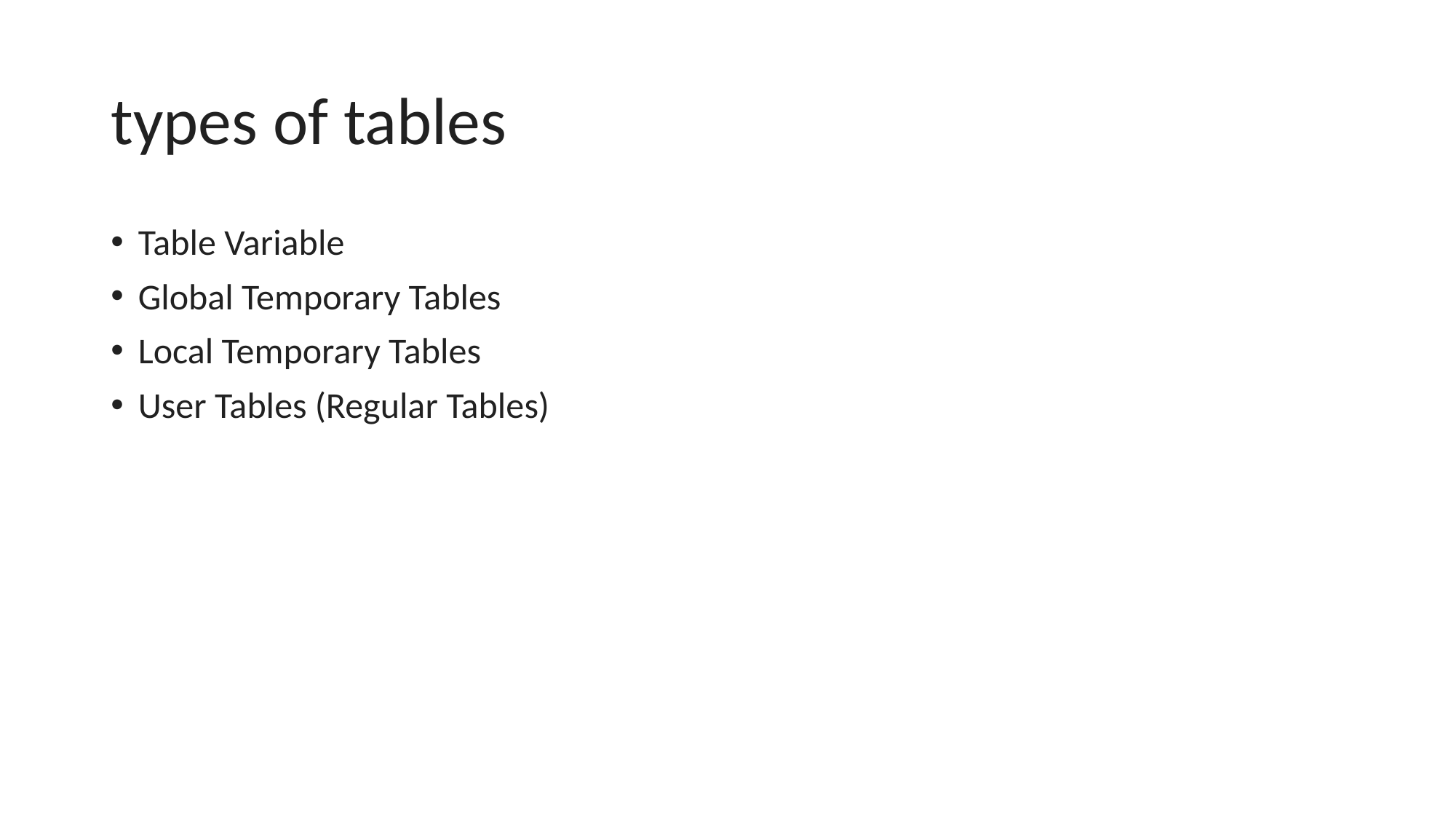

# types of tables
Table Variable
Global Temporary Tables
Local Temporary Tables
User Tables (Regular Tables)